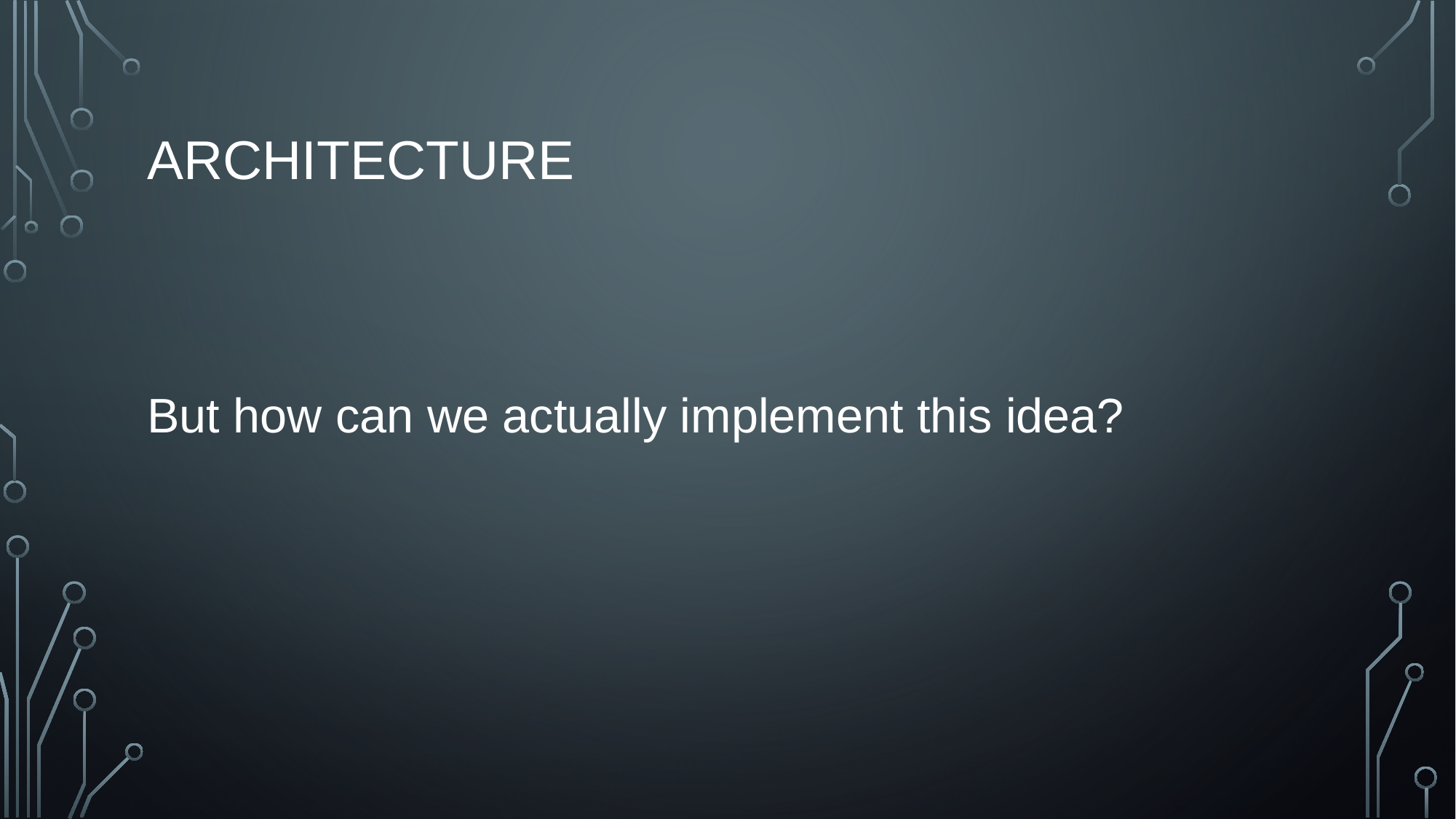

# Architecture
But how can we actually implement this idea?